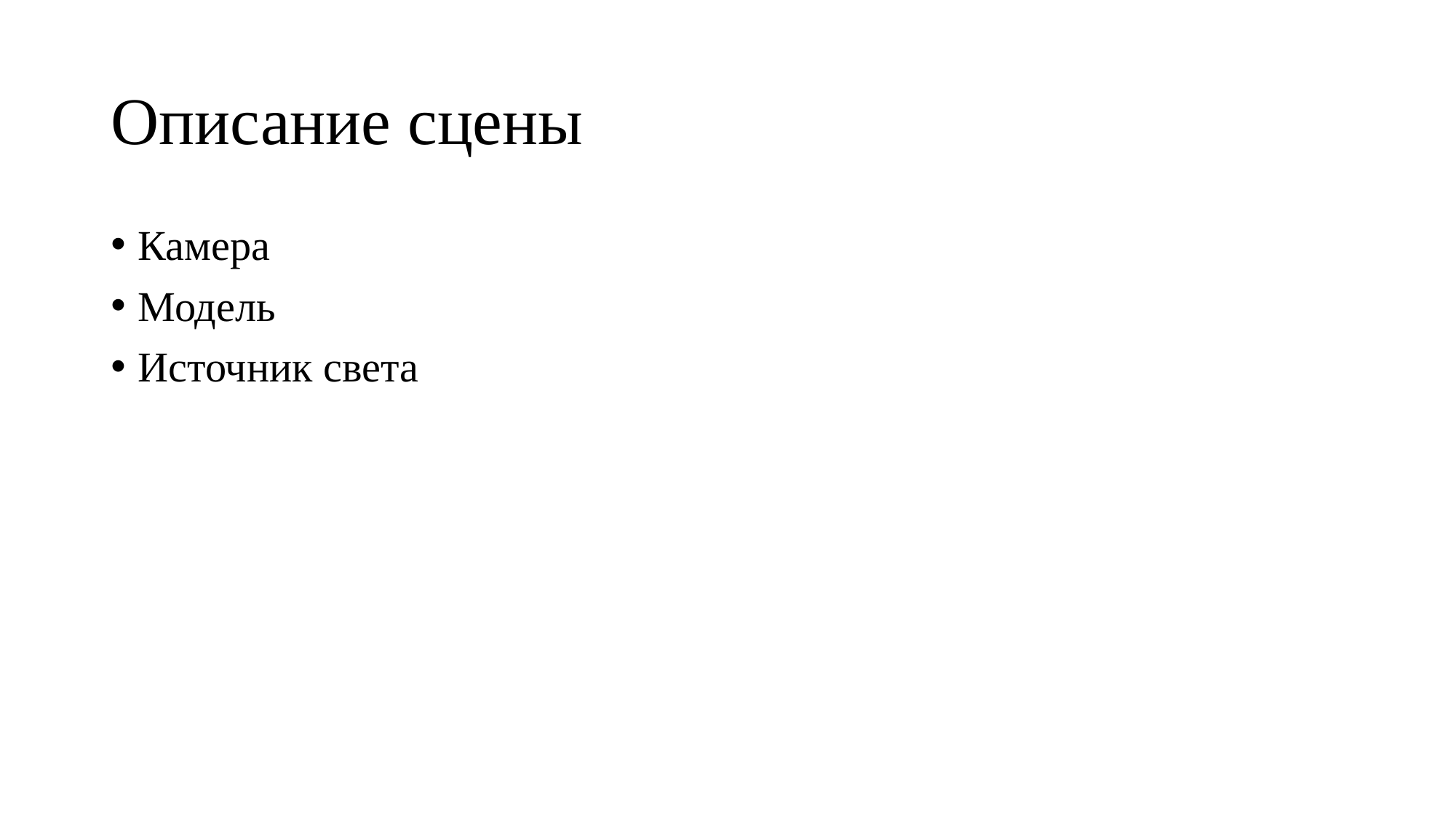

# Описание сцены
Камера
Модель
Источник света